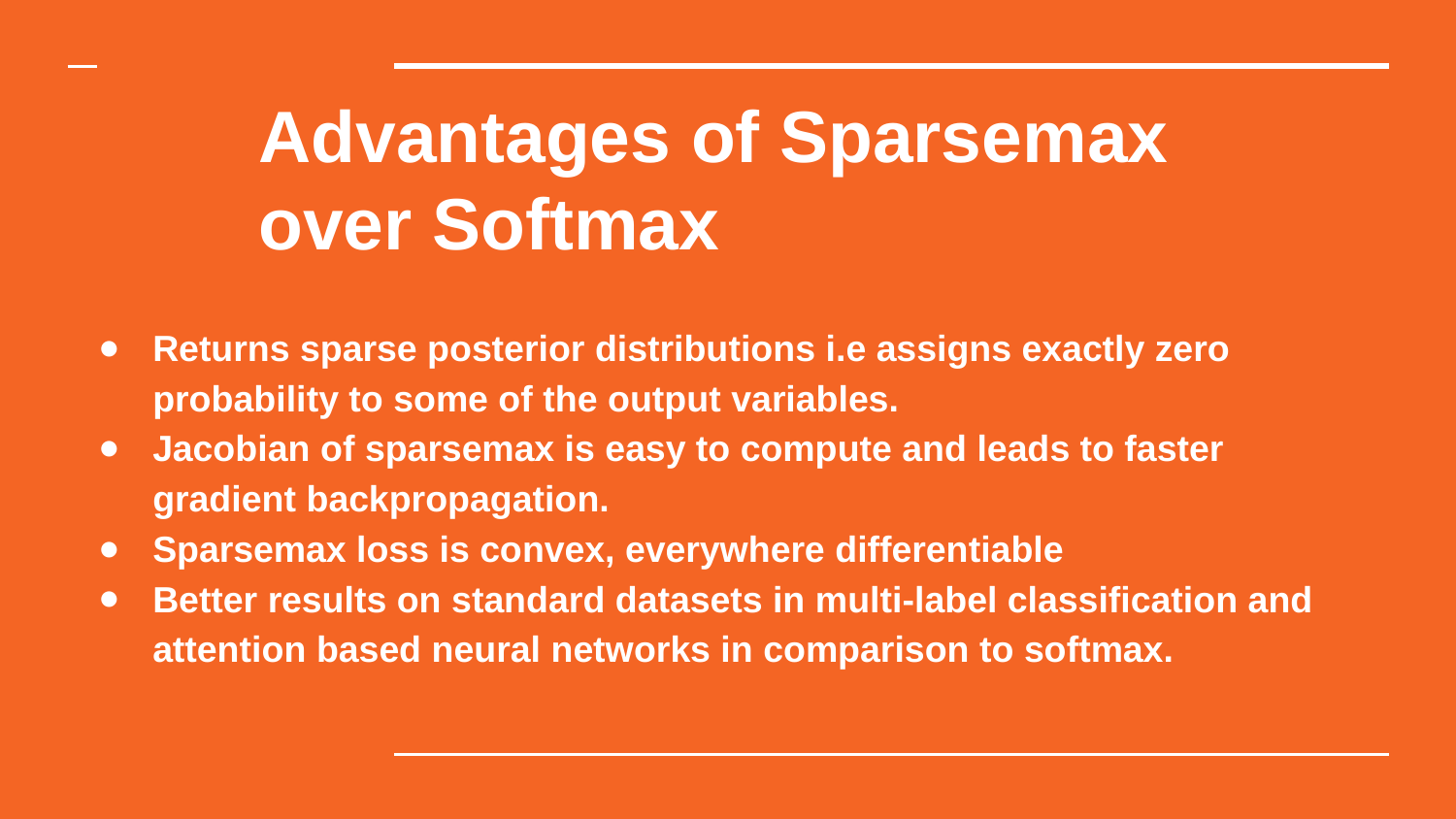

# Advantages of Sparsemax     over Softmax
Returns sparse posterior distributions i.e assigns exactly zero probability to some of the output variables.
Jacobian of sparsemax is easy to compute and leads to faster gradient backpropagation.
Sparsemax loss is convex, everywhere differentiable
Better results on standard datasets in multi-label classification and attention based neural networks in comparison to softmax.